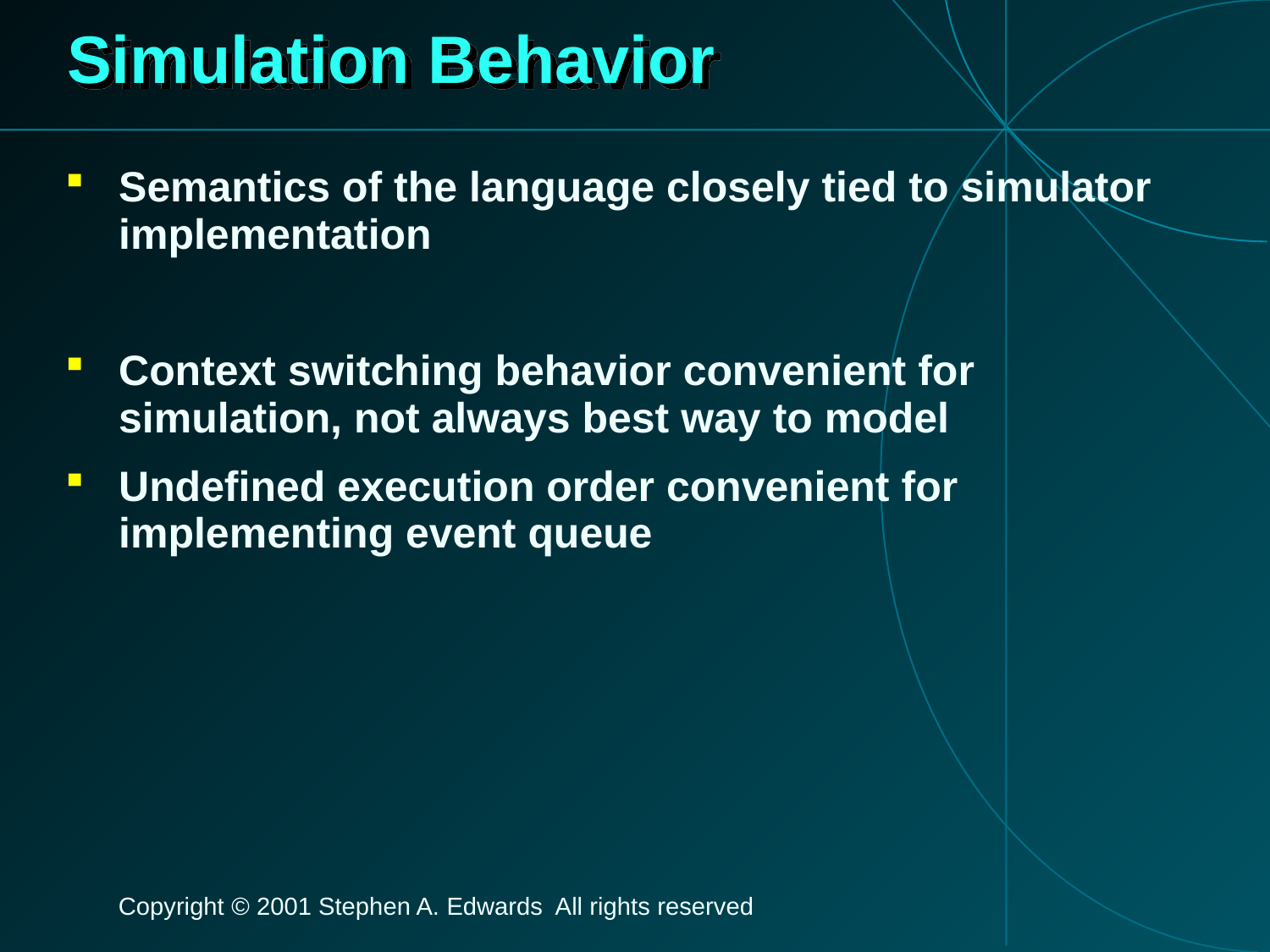

# Simulation Behavior
Semantics of the language closely tied to simulator implementation

Context switching behavior convenient for simulation, not always best way to model
Undefined execution order convenient for implementing event queue